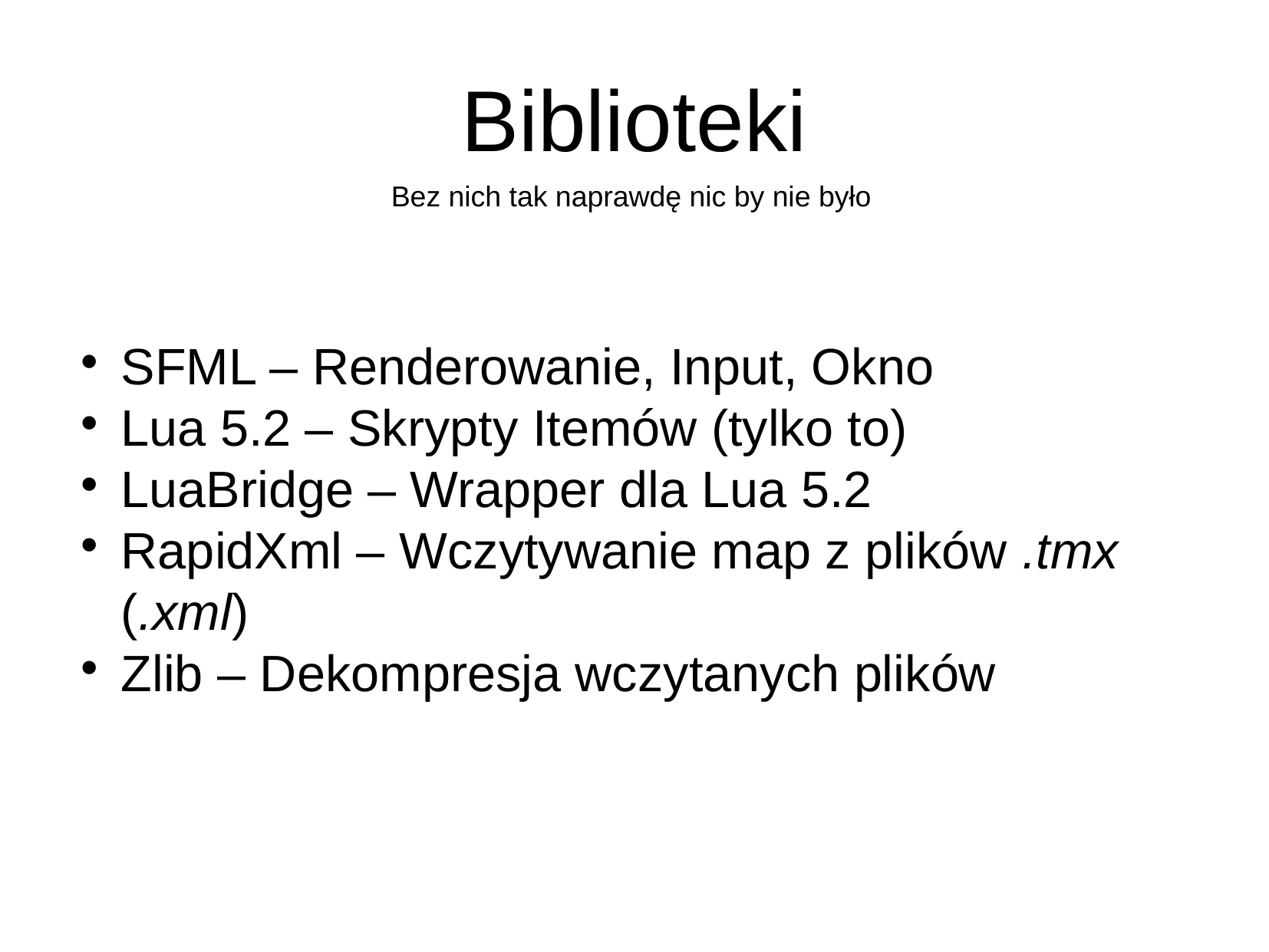

Biblioteki
Bez nich tak naprawdę nic by nie było
SFML – Renderowanie, Input, Okno
Lua 5.2 – Skrypty Itemów (tylko to)
LuaBridge – Wrapper dla Lua 5.2
RapidXml – Wczytywanie map z plików .tmx (.xml)
Zlib – Dekompresja wczytanych plików